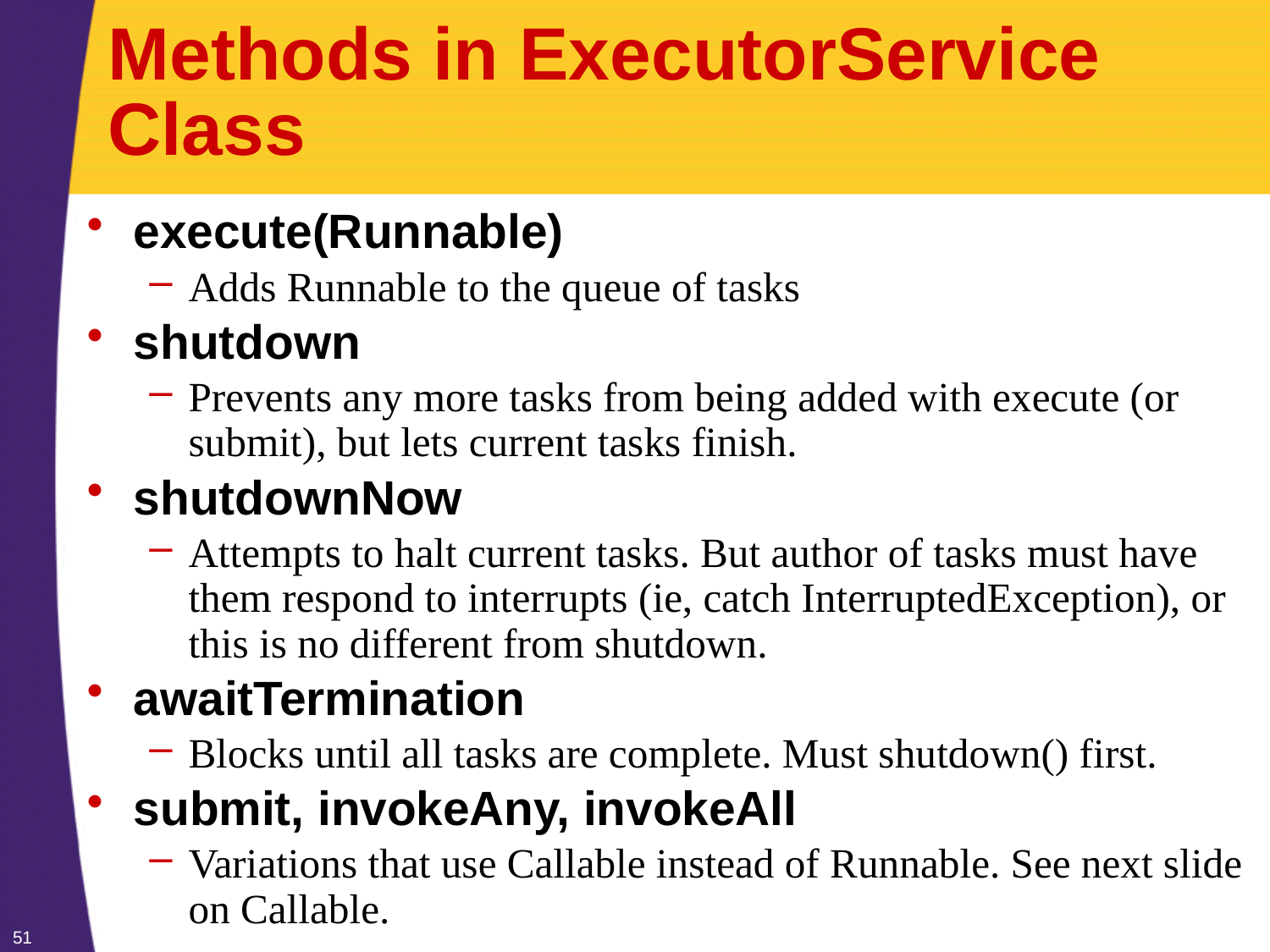

# Methods in ExecutorService Class
execute(Runnable)
Adds Runnable to the queue of tasks
shutdown
Prevents any more tasks from being added with execute (or submit), but lets current tasks finish.
shutdownNow
Attempts to halt current tasks. But author of tasks must have them respond to interrupts (ie, catch InterruptedException), or this is no different from shutdown.
awaitTermination
Blocks until all tasks are complete. Must shutdown() first.
submit, invokeAny, invokeAll
Variations that use Callable instead of Runnable. See next slide on Callable.
51